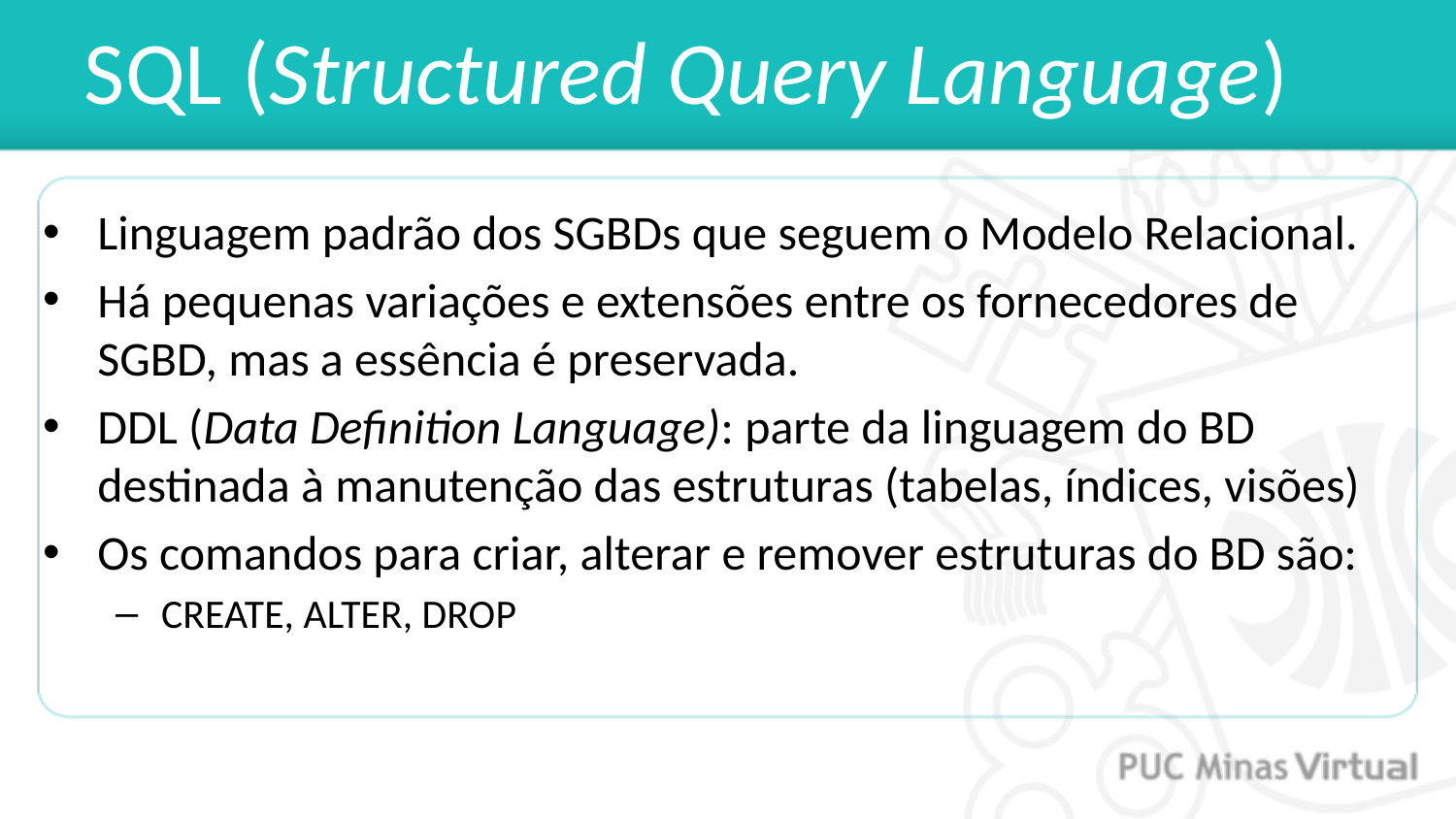

# SQL (Structured Query Language)
Linguagem padrão dos SGBDs que seguem o Modelo Relacional.
Há pequenas variações e extensões entre os fornecedores de SGBD, mas a essência é preservada.
DDL (Data Definition Language): parte da linguagem do BD destinada à manutenção das estruturas (tabelas, índices, visões)
Os comandos para criar, alterar e remover estruturas do BD são:
CREATE, ALTER, DROP